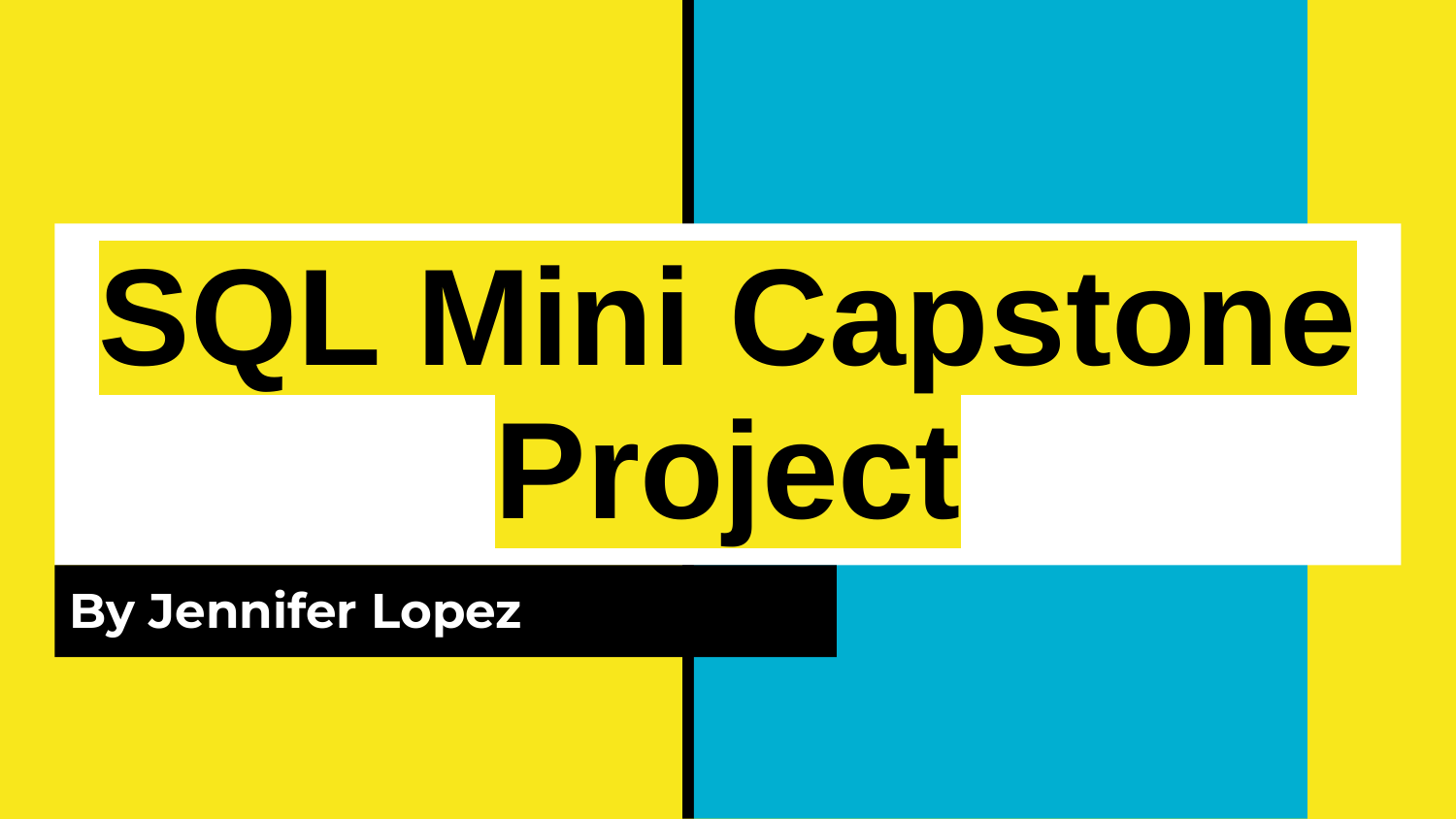

# SQL Mini Capstone Project
By Jennifer Lopez